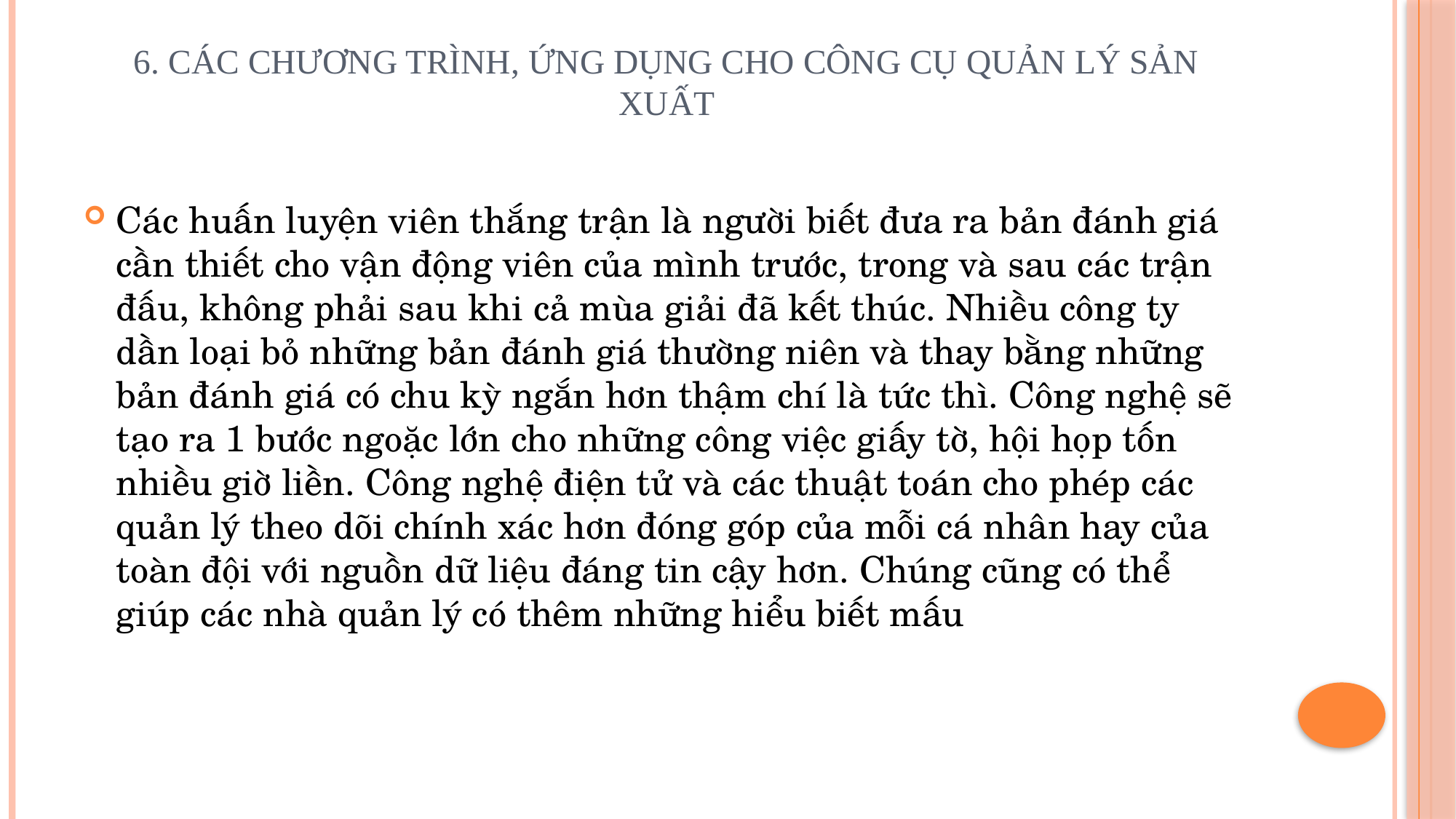

# 6. Các chương trình, ứng dụng cho công cụ quản lý sản xuất
Các huấn luyện viên thắng trận là người biết đưa ra bản đánh giá cần thiết cho vận động viên của mình trước, trong và sau các trận đấu, không phải sau khi cả mùa giải đã kết thúc. Nhiều công ty dần loại bỏ những bản đánh giá thường niên và thay bằng những bản đánh giá có chu kỳ ngắn hơn thậm chí là tức thì. Công nghệ sẽ tạo ra 1 bước ngoặc lớn cho những công việc giấy tờ, hội họp tốn nhiều giờ liền. Công nghệ điện tử và các thuật toán cho phép các quản lý theo dõi chính xác hơn đóng góp của mỗi cá nhân hay của toàn đội với nguồn dữ liệu đáng tin cậy hơn. Chúng cũng có thể giúp các nhà quản lý có thêm những hiểu biết mấu